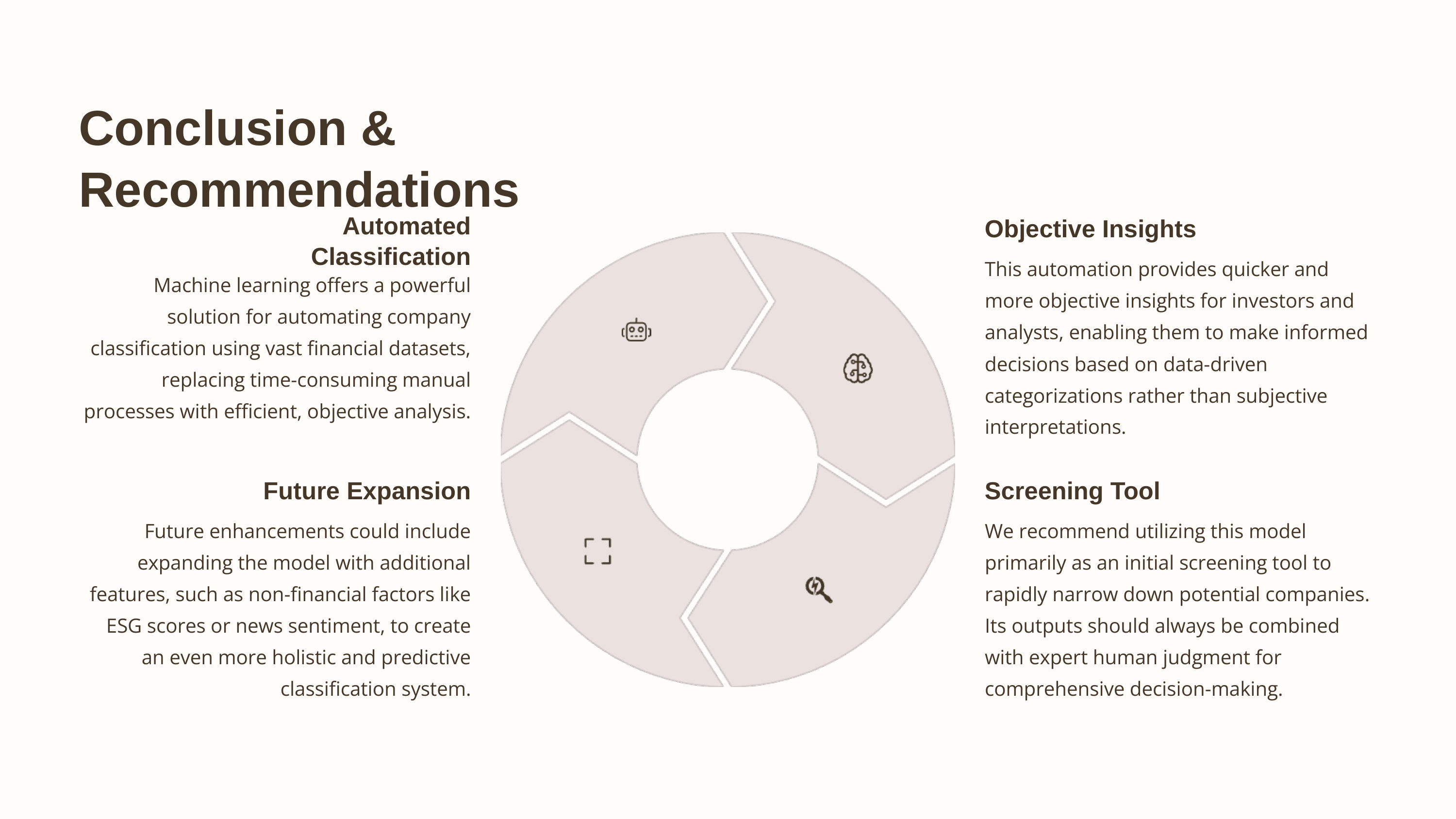

Conclusion & Recommendations
Automated Classification
Objective Insights

This automation provides quicker and more objective insights for investors and analysts, enabling them to make informed decisions based on data-driven categorizations rather than subjective interpretations.
Machine learning offers a powerful solution for automating company classification using vast financial datasets, replacing time-consuming manual processes with efficient, objective analysis.

Future Expansion
Screening Tool
Future enhancements could include expanding the model with additional features, such as non-financial factors like ESG scores or news sentiment, to create an even more holistic and predictive classification system.
We recommend utilizing this model primarily as an initial screening tool to rapidly narrow down potential companies. Its outputs should always be combined with expert human judgment for comprehensive decision-making.